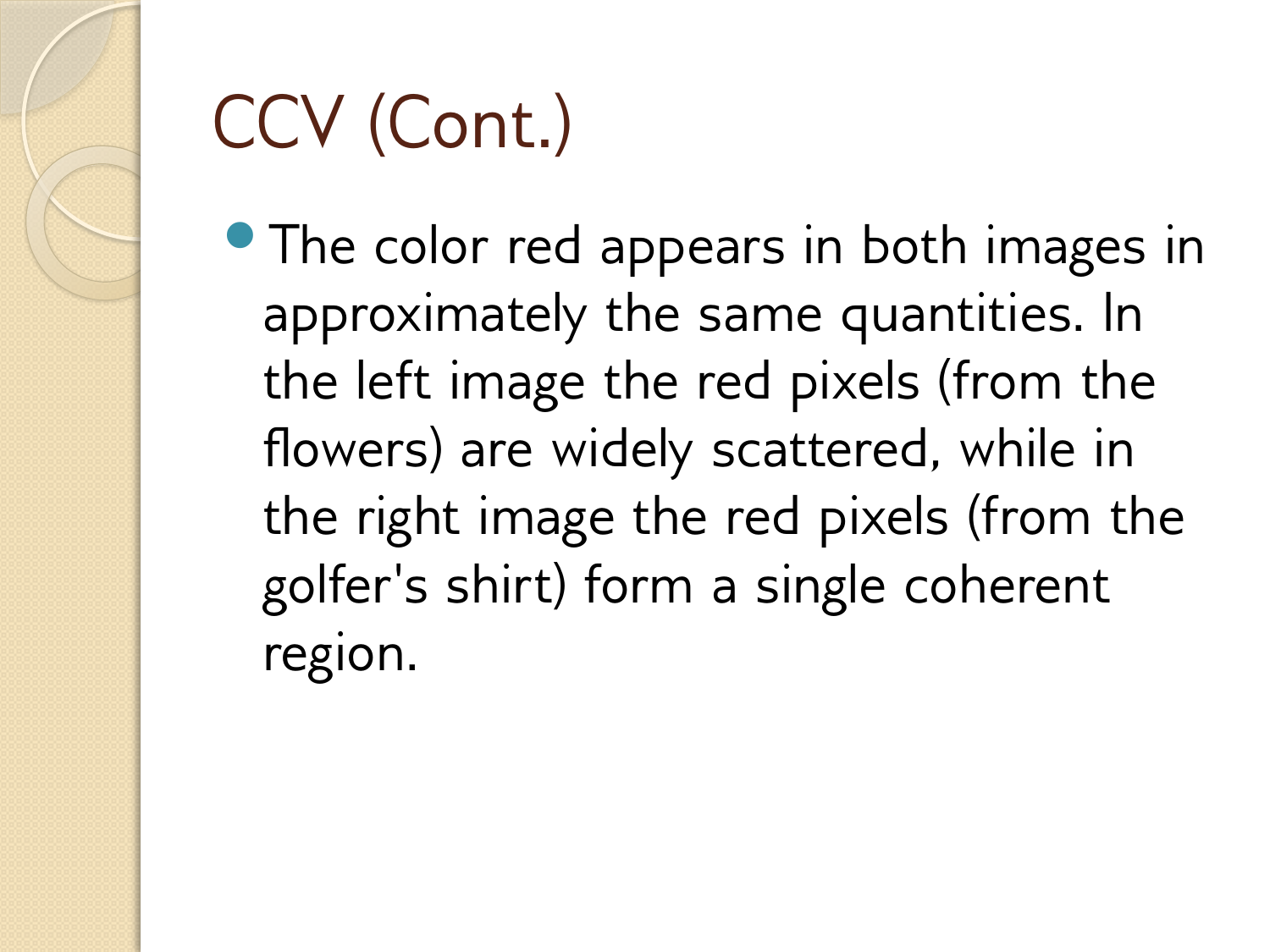

# CCV (Cont.)
The color red appears in both images in approximately the same quantities. In the left image the red pixels (from the flowers) are widely scattered, while in the right image the red pixels (from the golfer's shirt) form a single coherent region.